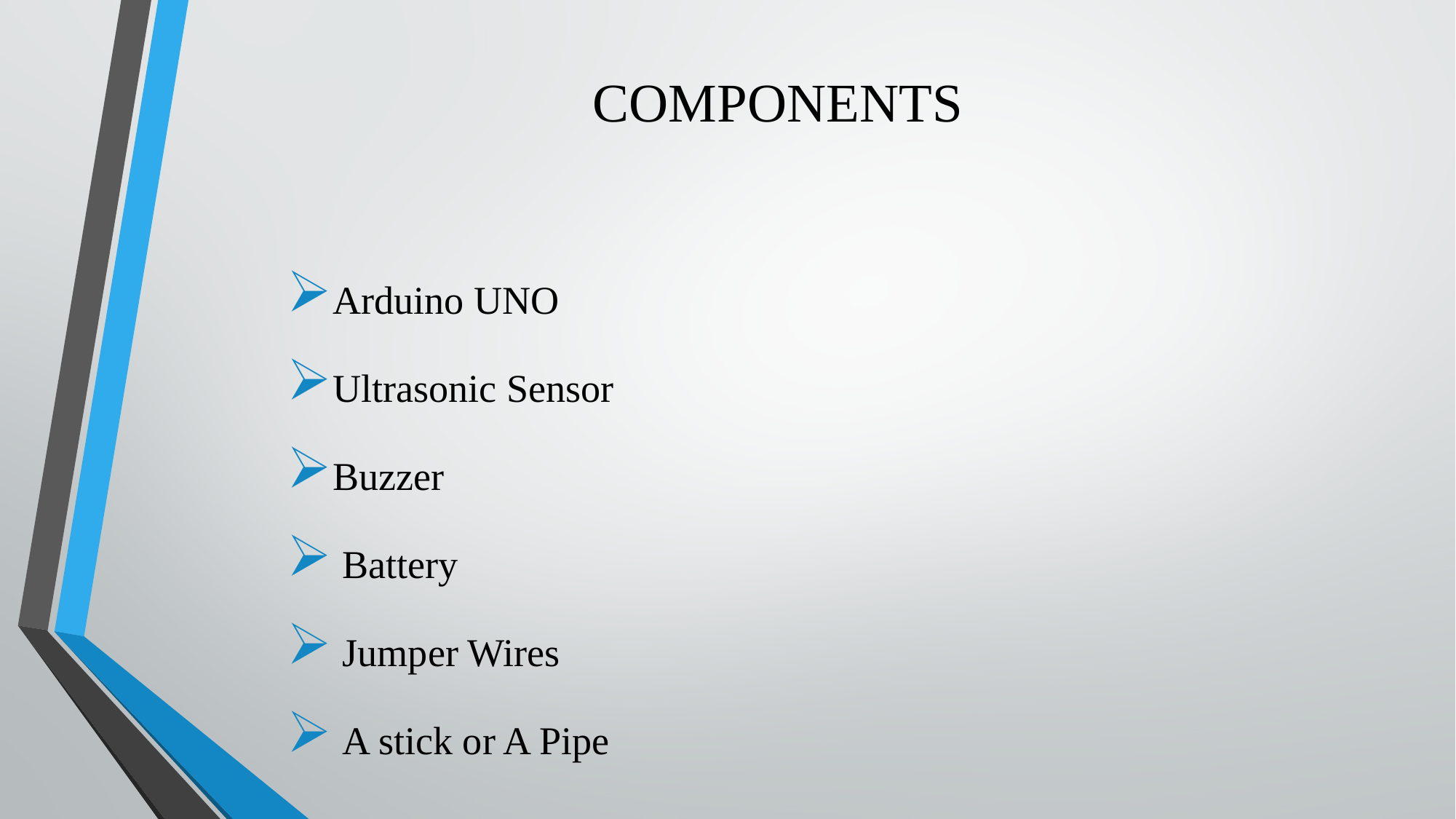

# COMPONENTS
Arduino UNO
Ultrasonic Sensor
Buzzer
 Battery
 Jumper Wires
 A stick or A Pipe